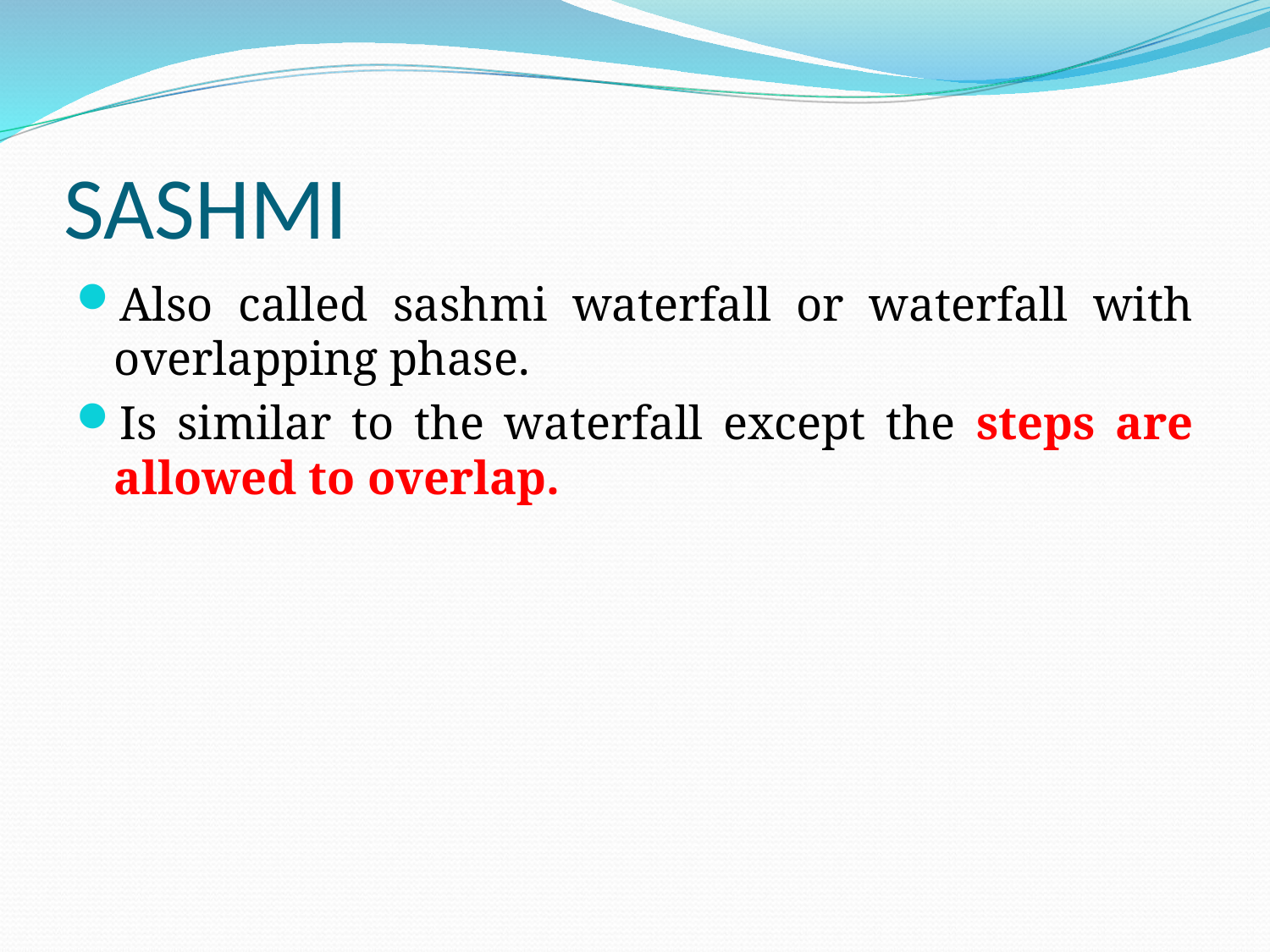

# SASHMI
Also called sashmi waterfall or waterfall with overlapping phase.
Is similar to the waterfall except the steps are allowed to overlap.